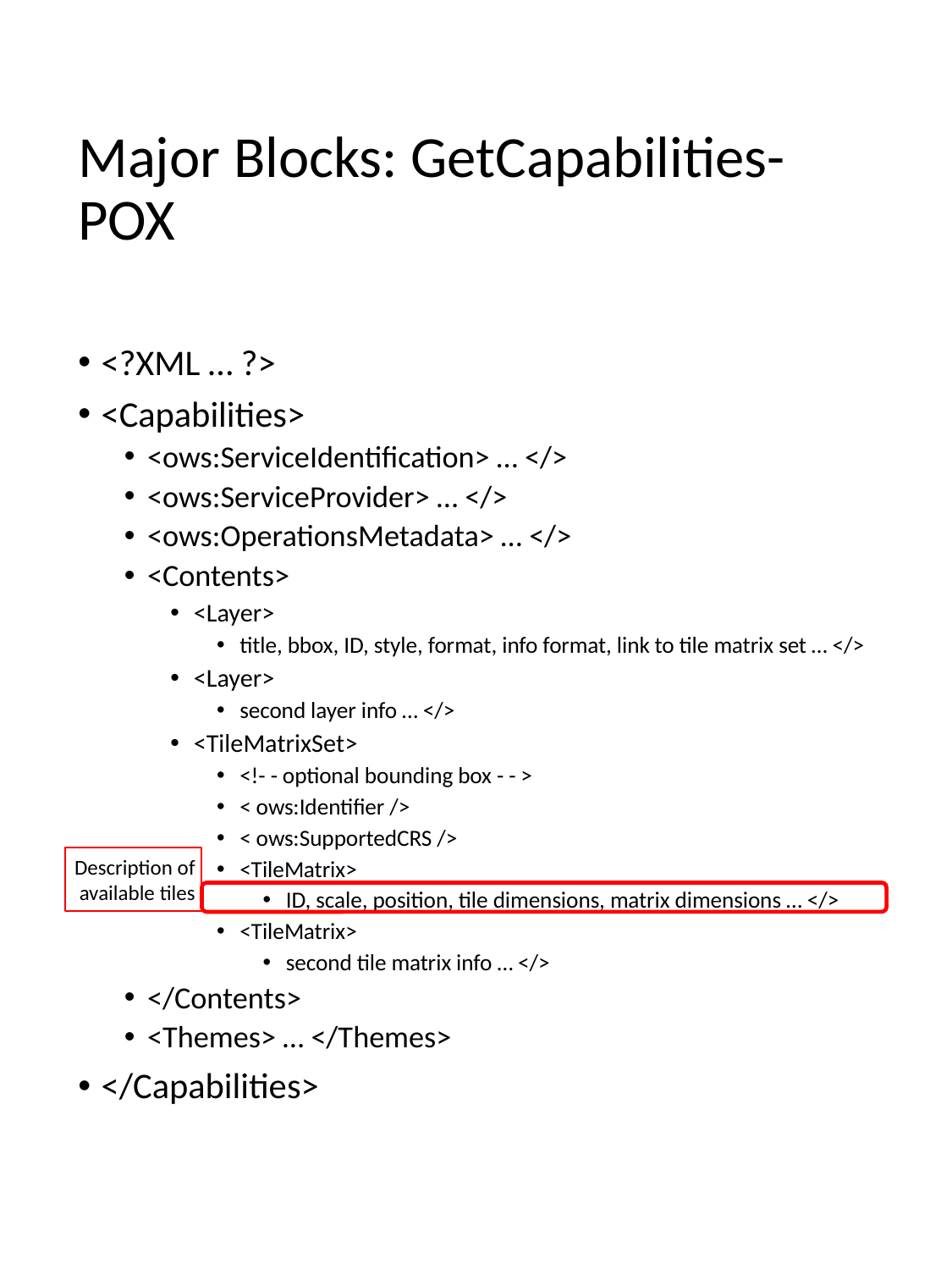

# Major Blocks: GetCapabilities-POX
<?XML … ?>
<Capabilities>
<ows:ServiceIdentification> … </>
<ows:ServiceProvider> … </>
<ows:OperationsMetadata> … </>
<Contents>
<Layer>
title, bbox, ID, style, format, info format, link to tile matrix set … </>
<Layer>
second layer info … </>
<TileMatrixSet>
<!- - optional bounding box - - >
< ows:Identifier />
< ows:SupportedCRS />
<TileMatrix>
ID, scale, position, tile dimensions, matrix dimensions … </>
<TileMatrix>
second tile matrix info … </>
</Contents>
<Themes> … </Themes>
</Capabilities>
Description of available tiles